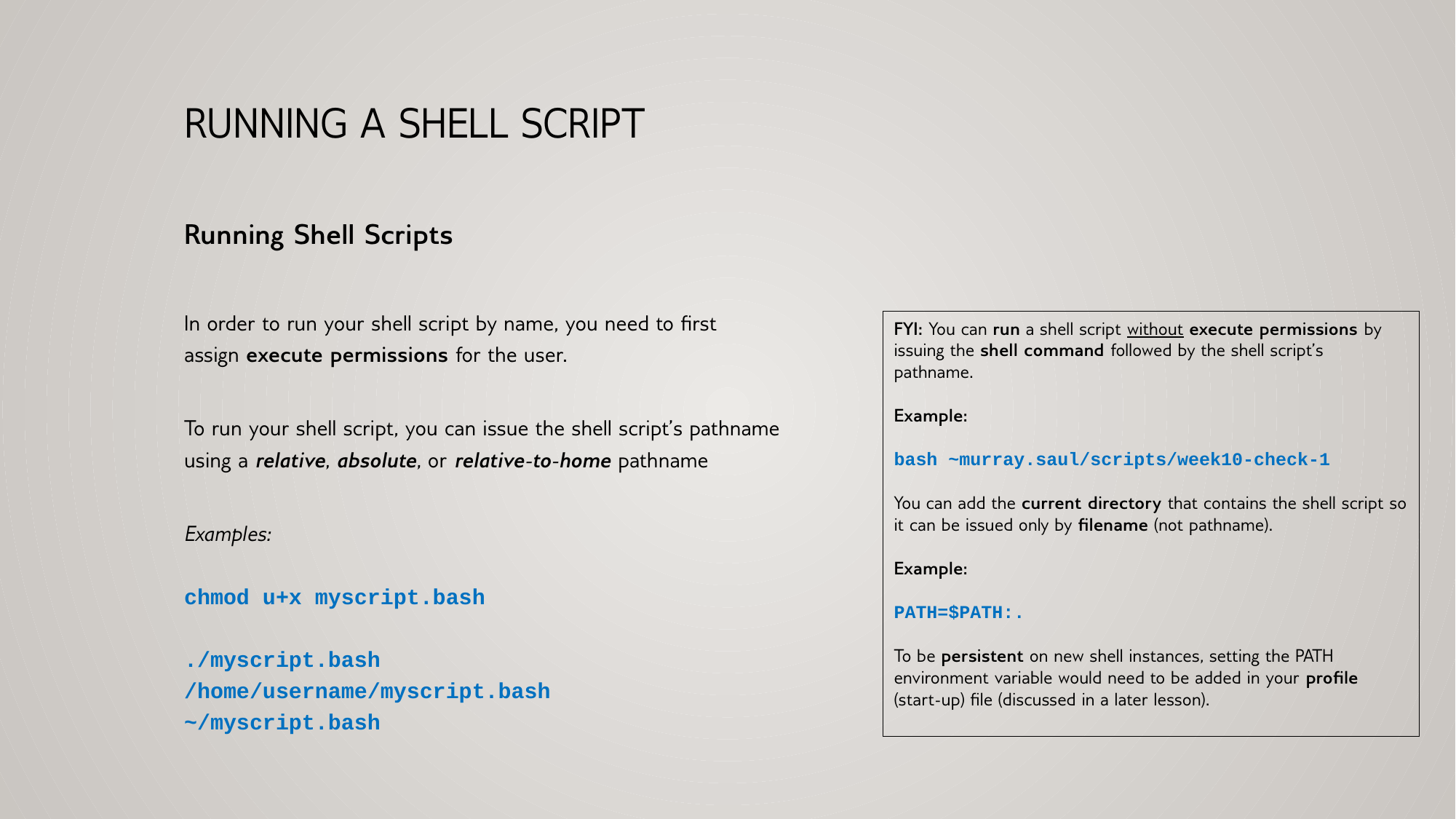

# Running a shell script
Running Shell Scripts

In order to run your shell script by name, you need to first
assign execute permissions for the user.
To run your shell script, you can issue the shell script’s pathname
using a relative, absolute, or relative-to-home pathname
Examples:
chmod u+x myscript.bash
./myscript.bash
/home/username/myscript.bash
~/myscript.bash
FYI: You can run a shell script without execute permissions by issuing the shell command followed by the shell script’s pathname.
Example:
bash ~murray.saul/scripts/week10-check-1
You can add the current directory that contains the shell script so it can be issued only by filename (not pathname).
Example:
PATH=$PATH:.
To be persistent on new shell instances, setting the PATH environment variable would need to be added in your profile
(start-up) file (discussed in a later lesson).